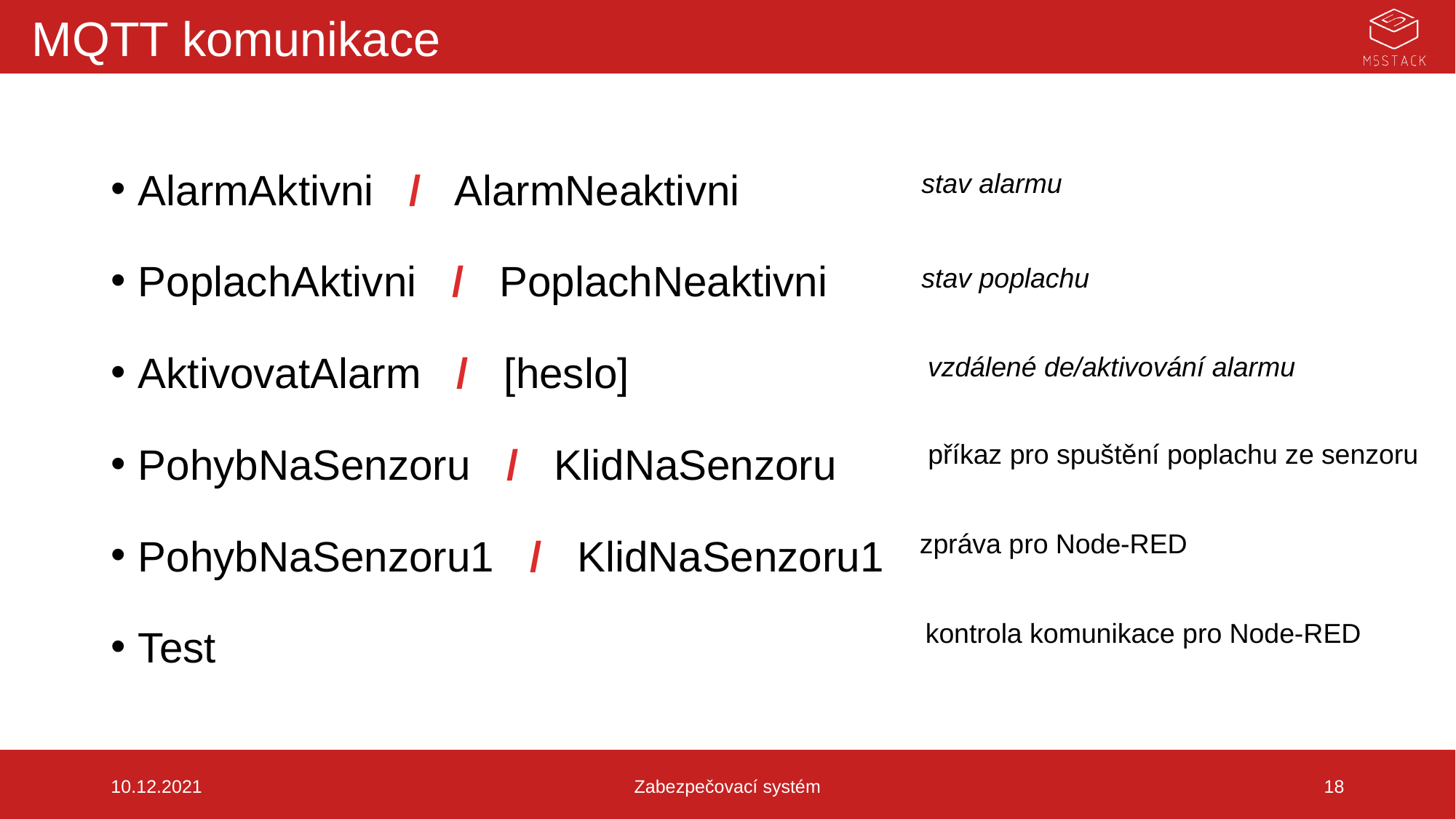

# MQTT komunikace
AlarmAktivni   /   AlarmNeaktivni
PoplachAktivni   /   PoplachNeaktivni
AktivovatAlarm   /   [heslo]
PohybNaSenzoru   /   KlidNaSenzoru
PohybNaSenzoru1   /   KlidNaSenzoru1
Test

stav alarmu
stav poplachu
vzdálené de/aktivování alarmu
příkaz pro spuštění poplachu ze senzoru
zpráva pro Node-RED
kontrola komunikace pro Node-RED
10.12.2021
Zabezpečovací systém
18